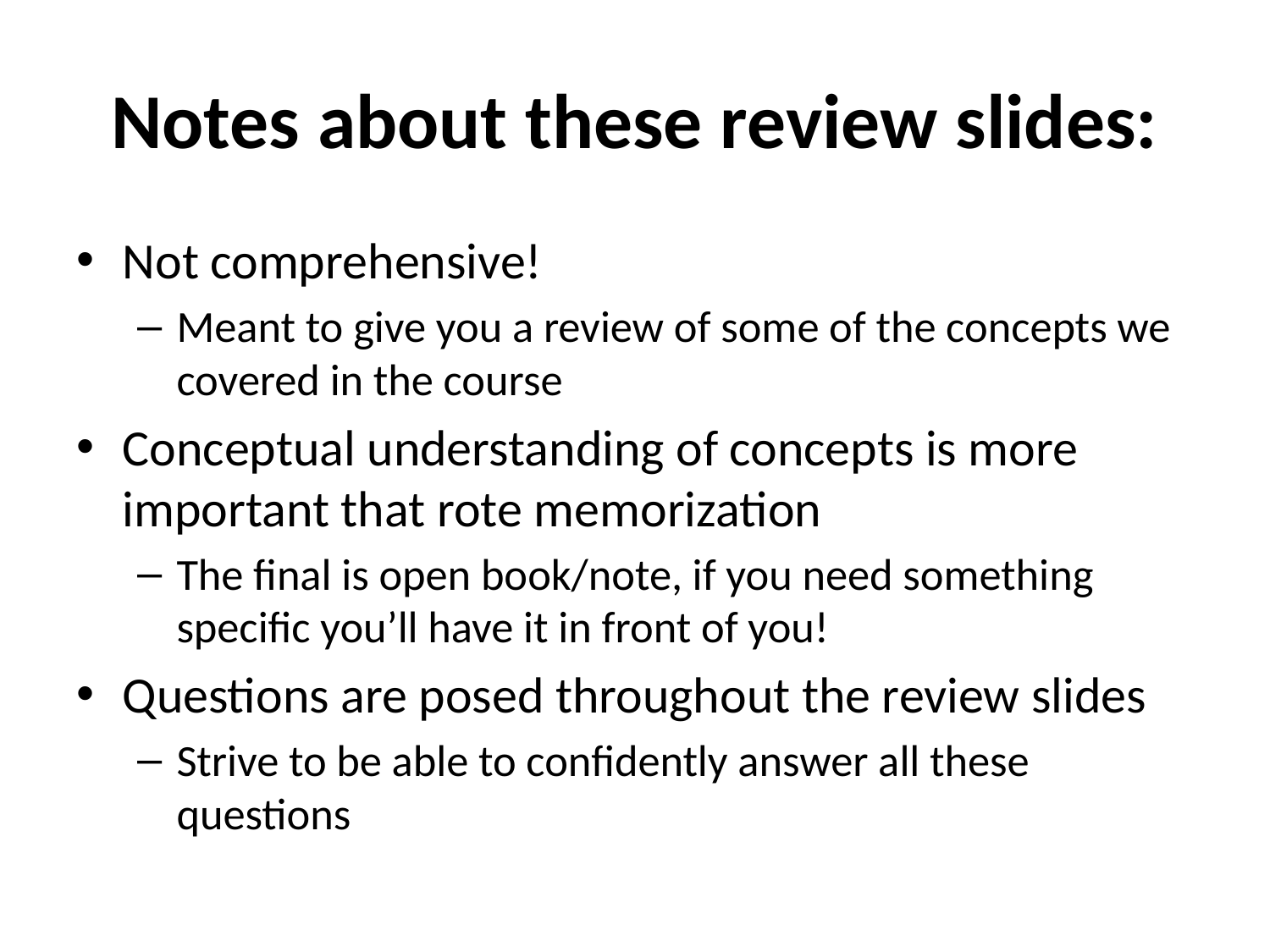

# Notes about these review slides:
Not comprehensive!
Meant to give you a review of some of the concepts we covered in the course
Conceptual understanding of concepts is more important that rote memorization
The final is open book/note, if you need something specific you’ll have it in front of you!
Questions are posed throughout the review slides
Strive to be able to confidently answer all these questions